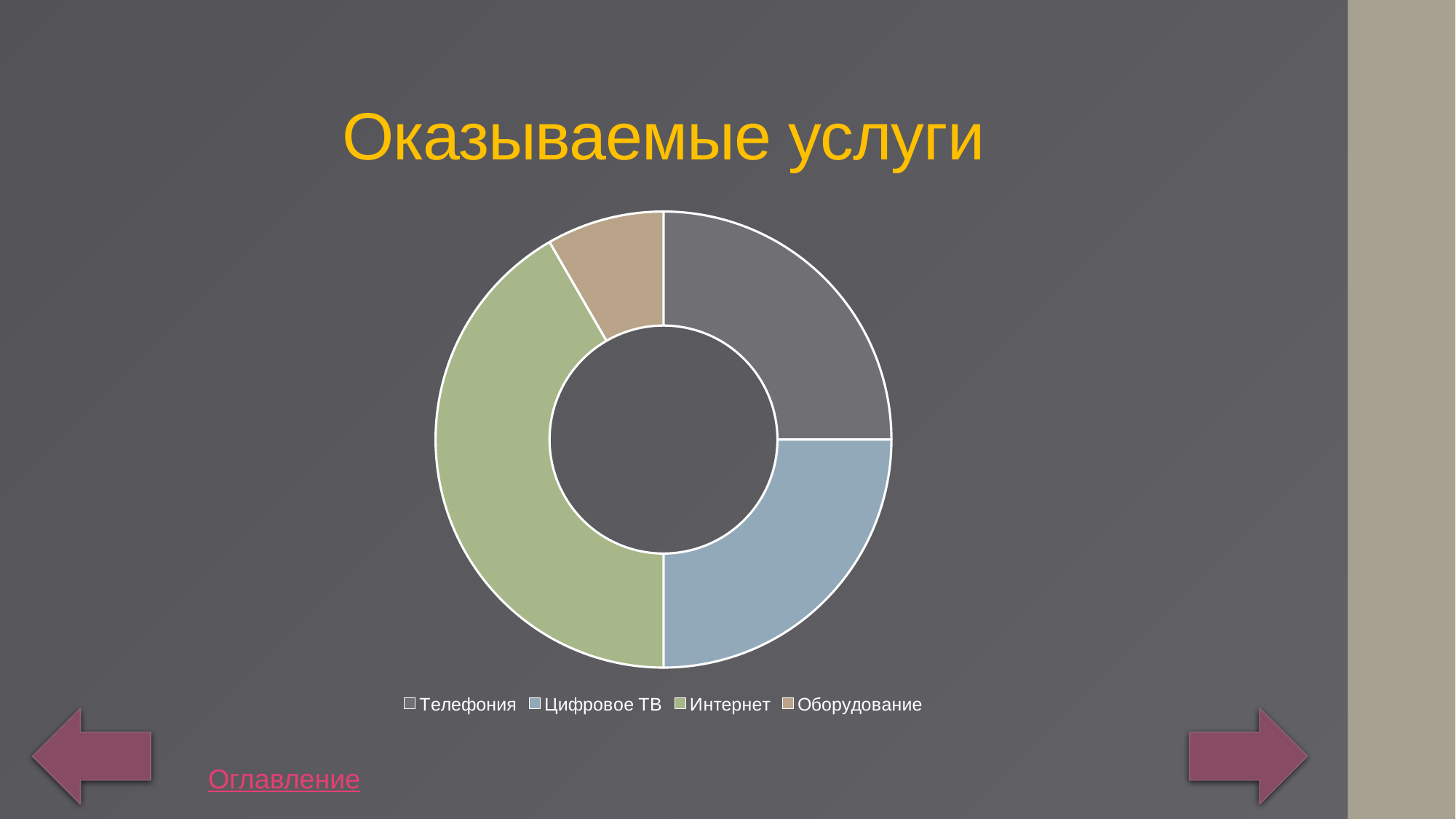

# Оказываемые услуги

### Chart

| Category | Продажи |
|---|---|
| Телефония | 6.0 |
| Цифровое ТВ | 6.0 |
| Интернет | 10.0 |
| Оборудование | 2.0 |

Оглавление